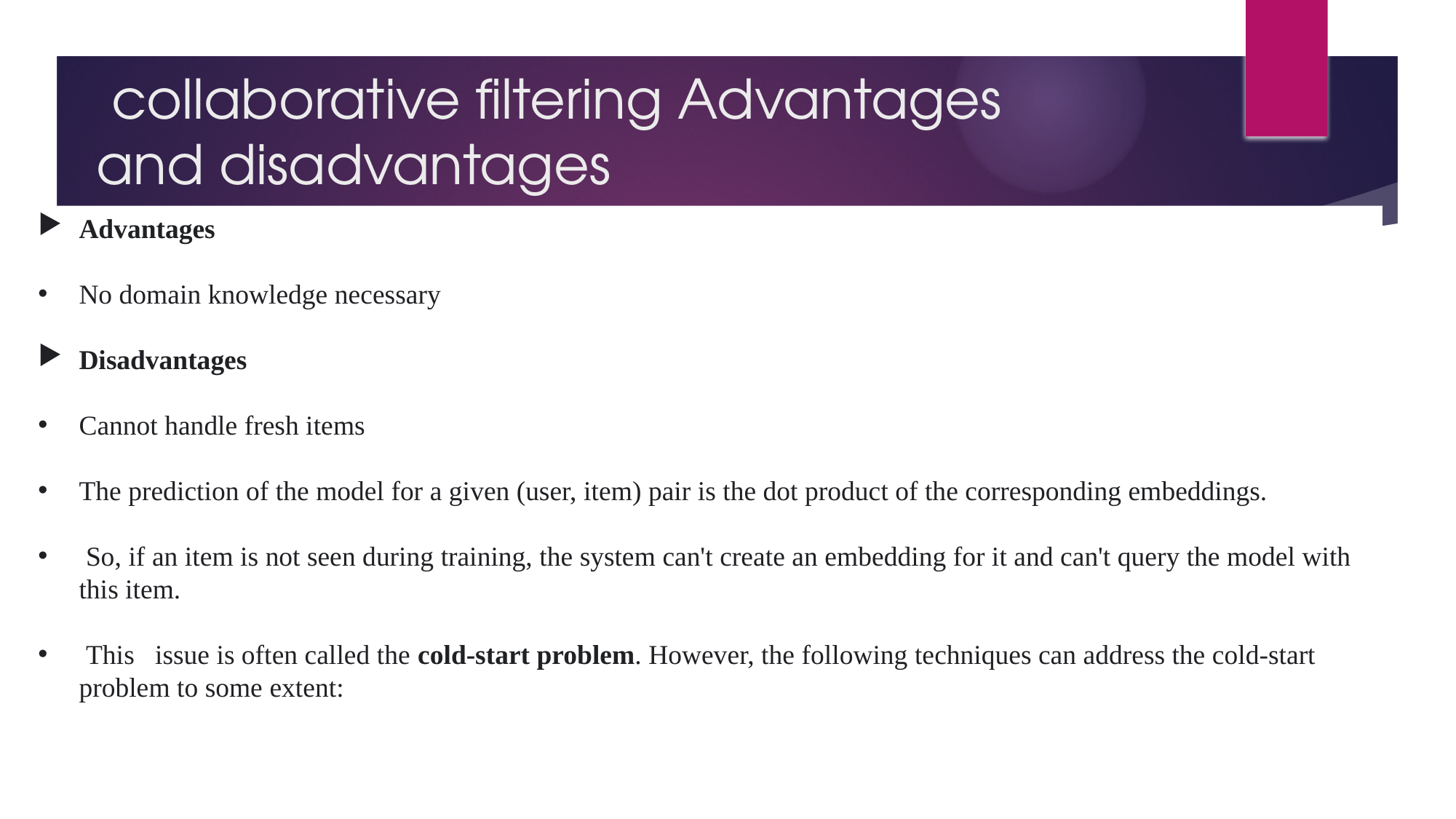

12
# collaborative filtering Advantages and disadvantages
Advantages

No domain knowledge necessary

Disadvantages

Cannot handle fresh items

The prediction of the model for a given (user, item) pair is the dot product of the corresponding embeddings.

 So, if an item is not seen during training, the system can't create an embedding for it and can't query the model with this item.

 This   issue is often called the cold-start problem. However, the following techniques can address the cold-start problem to some extent: